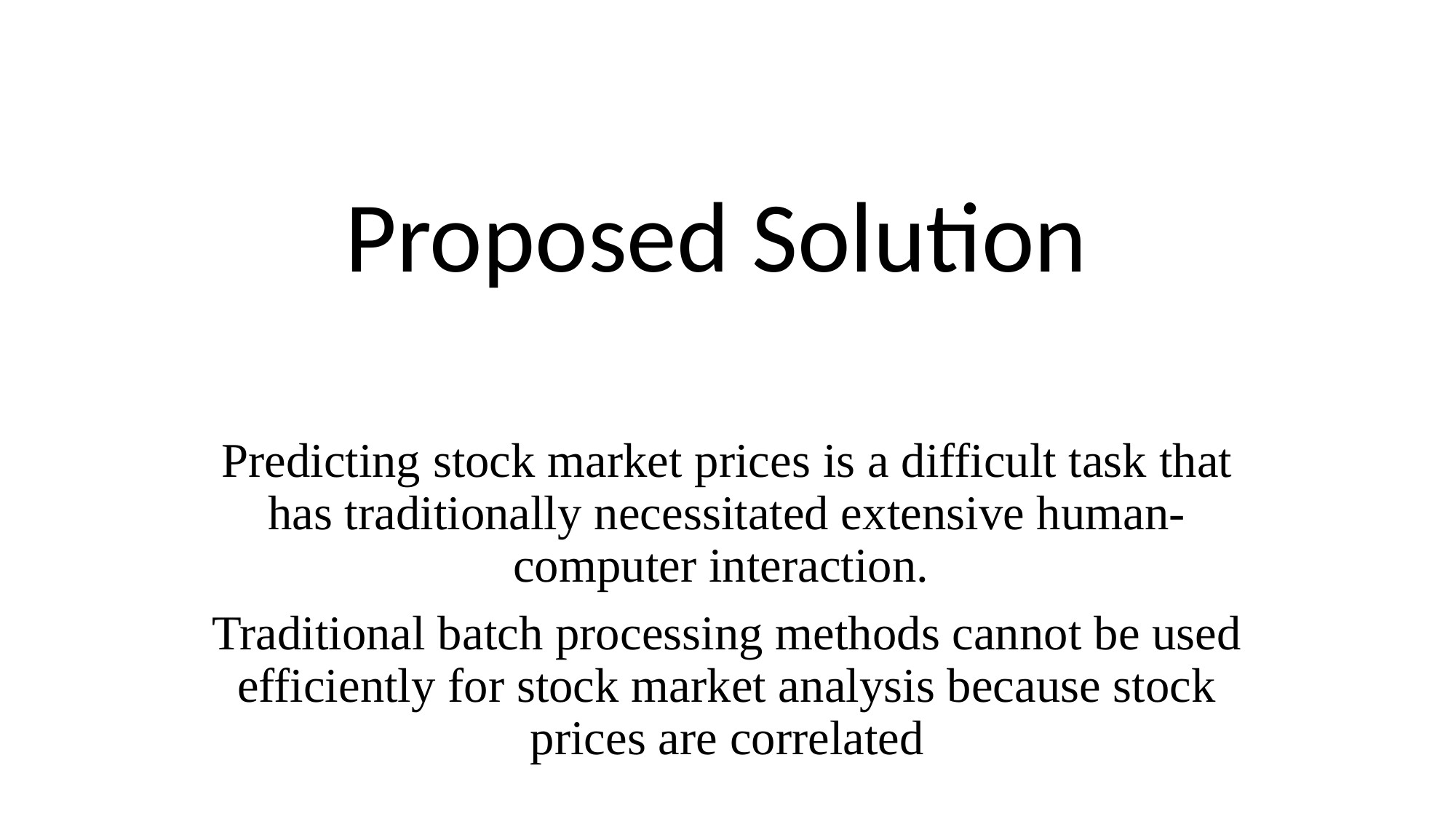

# Proposed Solution
Predicting stock market prices is a difficult task that has traditionally necessitated extensive human-computer interaction.
Traditional batch processing methods cannot be used efficiently for stock market analysis because stock prices are correlated